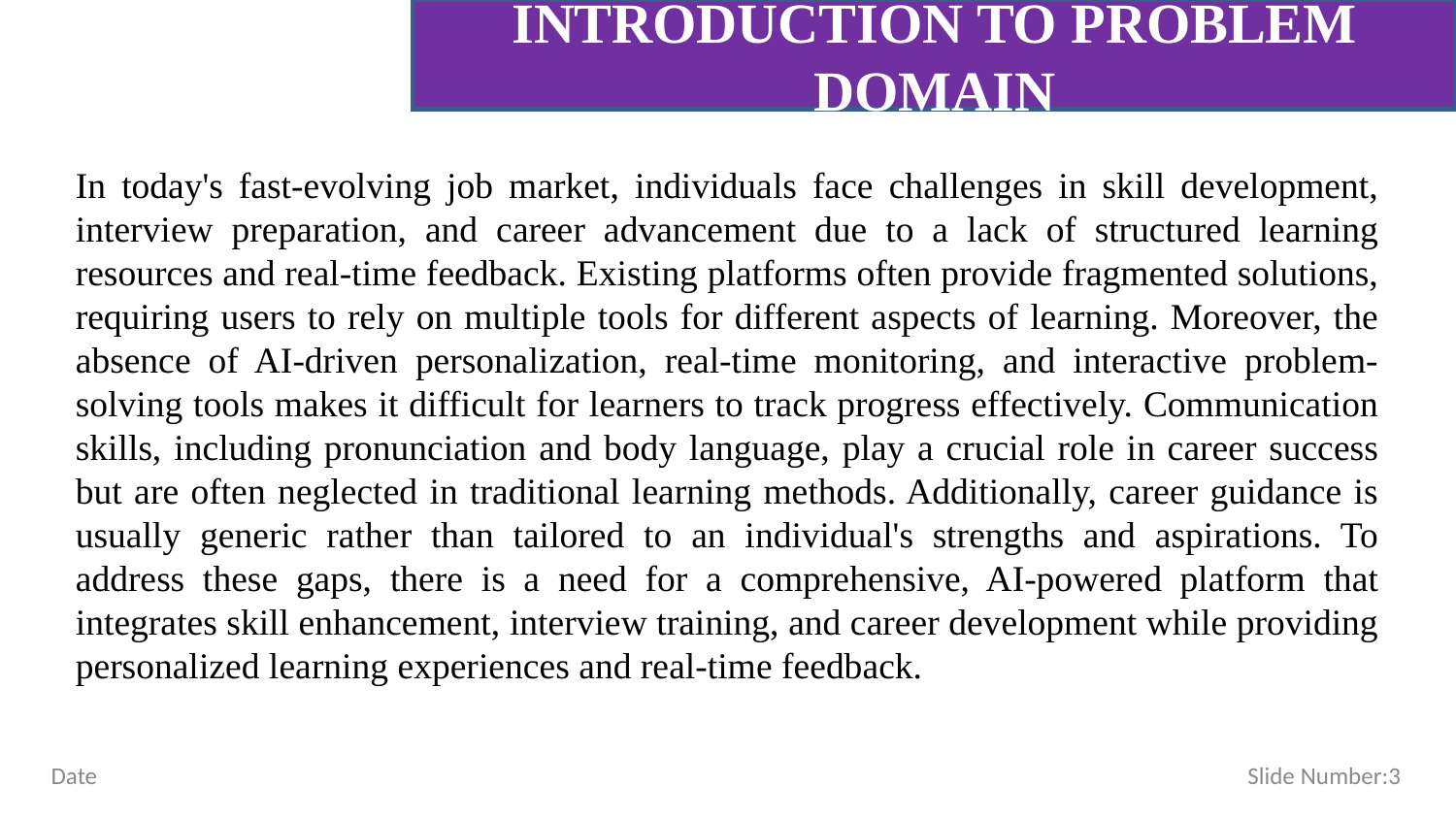

INTRODUCTION TO PROBLEM DOMAIN
In today's fast-evolving job market, individuals face challenges in skill development, interview preparation, and career advancement due to a lack of structured learning resources and real-time feedback. Existing platforms often provide fragmented solutions, requiring users to rely on multiple tools for different aspects of learning. Moreover, the absence of AI-driven personalization, real-time monitoring, and interactive problem-solving tools makes it difficult for learners to track progress effectively. Communication skills, including pronunciation and body language, play a crucial role in career success but are often neglected in traditional learning methods. Additionally, career guidance is usually generic rather than tailored to an individual's strengths and aspirations. To address these gaps, there is a need for a comprehensive, AI-powered platform that integrates skill enhancement, interview training, and career development while providing personalized learning experiences and real-time feedback.
Date                                                                                                                                                                                                               Slide Number:3